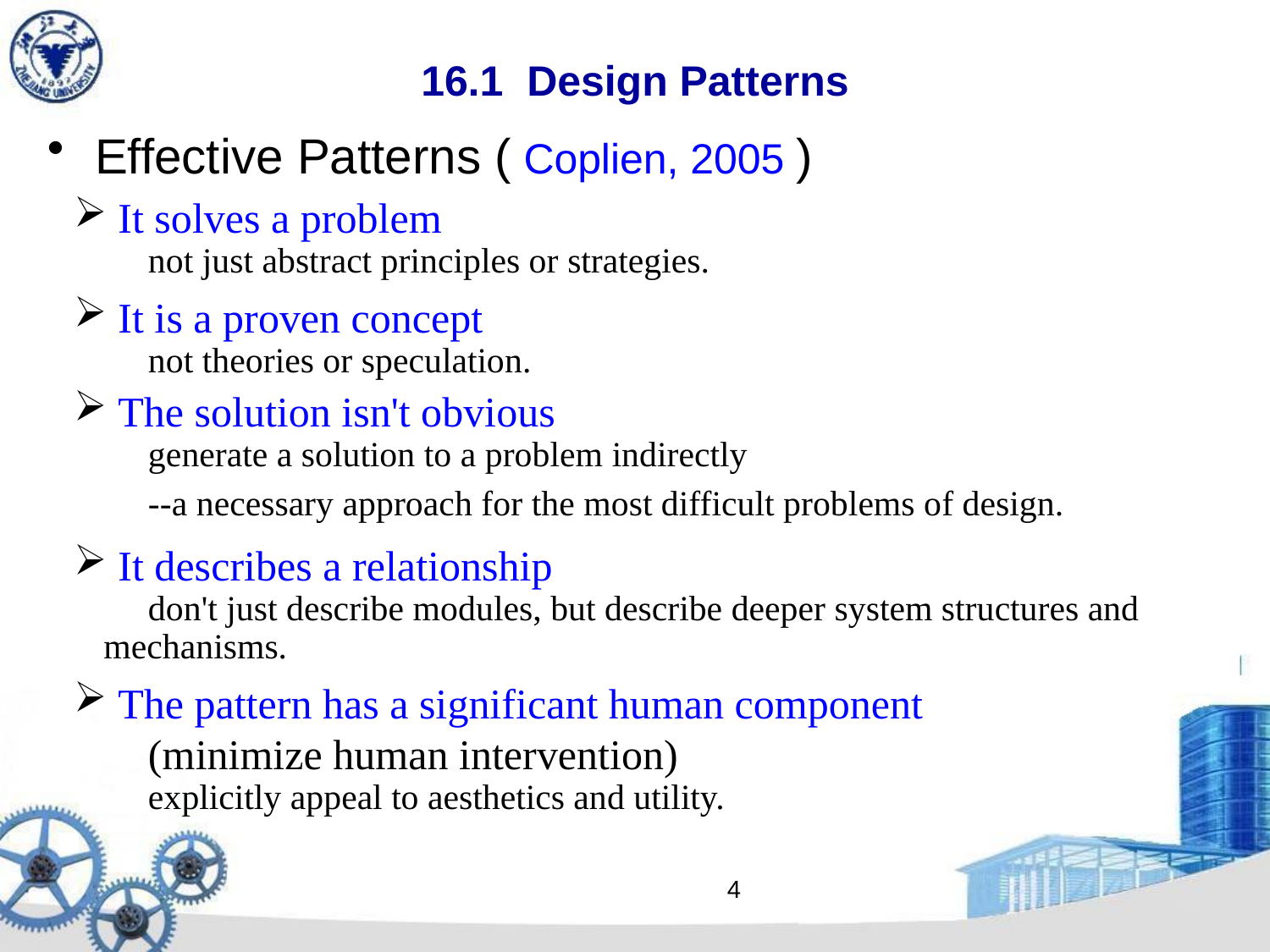

16.1  Design Patterns
Effective Patterns ( Coplien, 2005 )
 It solves a problem
     not just abstract principles or strategies.
 It is a proven concept
     not theories or speculation.
 The solution isn't obvious
     generate a solution to a problem indirectly
     --a necessary approach for the most difficult problems of design.
 It describes a relationship
     don't just describe modules, but describe deeper system structures and mechanisms.
 The pattern has a significant human component
     (minimize human intervention)
     explicitly appeal to aesthetics and utility.

4